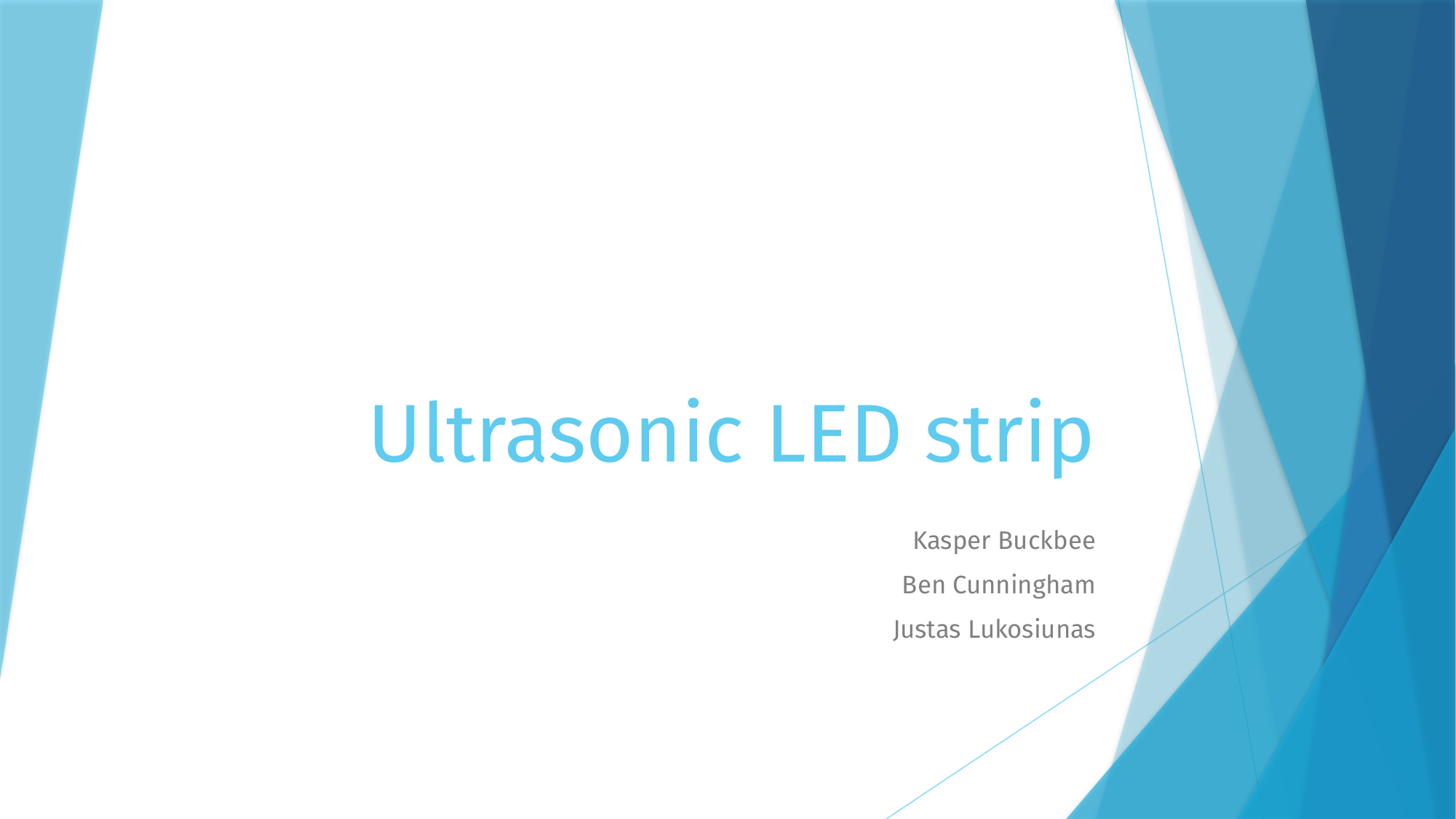

# Ultrasonic LED strip
Kasper Buckbee
Ben Cunningham
Justas Lukosiunas